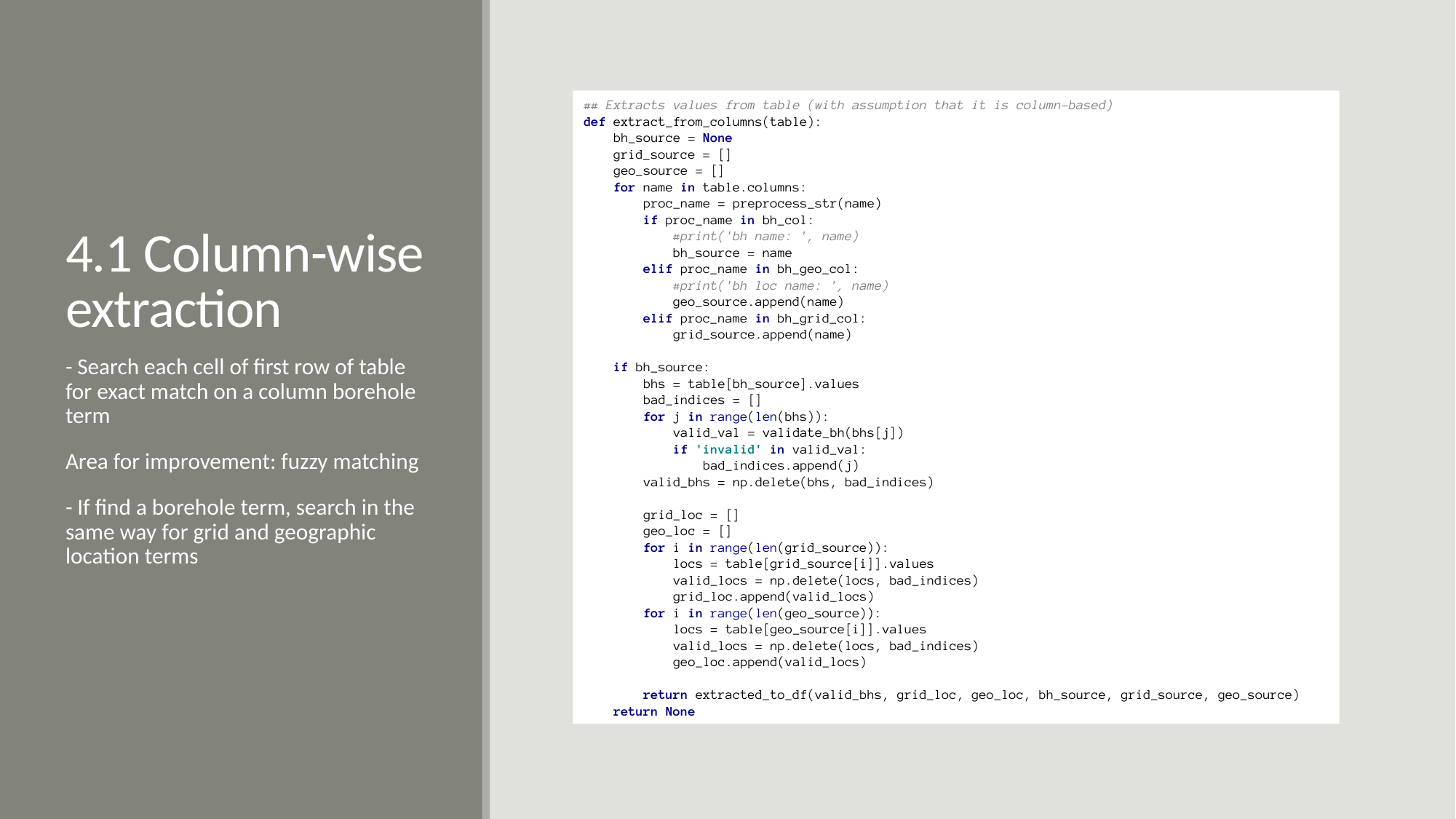

# 4.1 Column-wise extraction

## Extracts values from table (with assumption that it is column-based) def extract_from_columns(table): bh_source = None grid_source = [] geo_source = [] for name in table.columns: proc_name = preprocess_str(name) if proc_name in bh_col: #print('bh name: ', name) bh_source = name elif proc_name in bh_geo_col: #print('bh loc name: ', name) geo_source.append(name) elif proc_name in bh_grid_col: grid_source.append(name) if bh_source: bhs = table[bh_source].values bad_indices = [] for j in range(len(bhs)): valid_val = validate_bh(bhs[j]) if 'invalid' in valid_val: bad_indices.append(j) valid_bhs = np.delete(bhs, bad_indices) grid_loc = [] geo_loc = [] for i in range(len(grid_source)): locs = table[grid_source[i]].values valid_locs = np.delete(locs, bad_indices) grid_loc.append(valid_locs) for i in range(len(geo_source)): locs = table[geo_source[i]].values valid_locs = np.delete(locs, bad_indices) geo_loc.append(valid_locs) return extracted_to_df(valid_bhs, grid_loc, geo_loc, bh_source, grid_source, geo_source) return None
- Search each cell of first row of table for exact match on a column borehole term
Area for improvement: fuzzy matching
- If find a borehole term, search in the same way for grid and geographic location terms